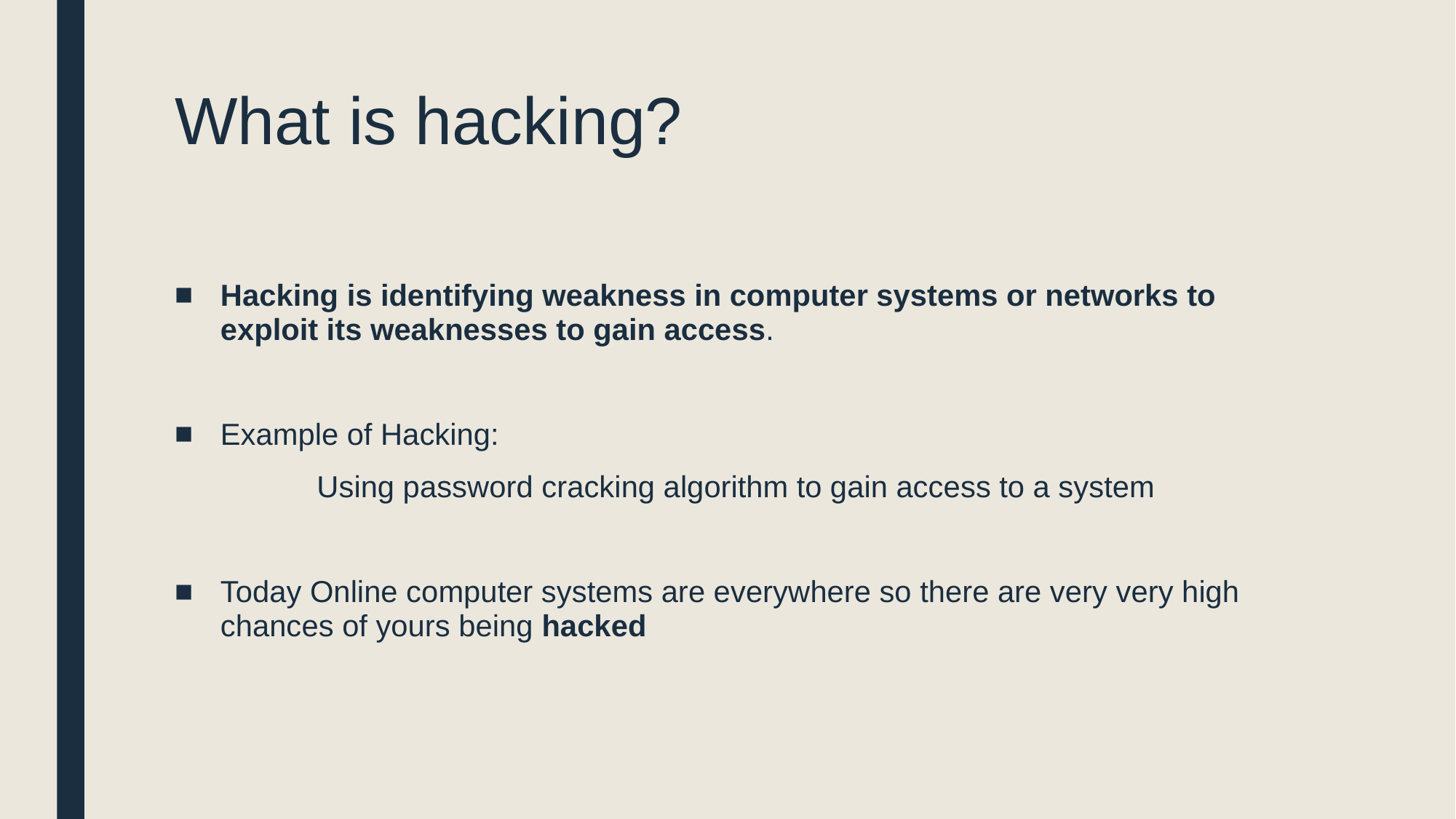

# What is hacking?
Hacking is identifying weakness in computer systems or networks to exploit its weaknesses to gain access.

Example of Hacking:
                 Using password cracking algorithm to gain access to a system

Today Online computer systems are everywhere so there are very very high chances of yours being hacked